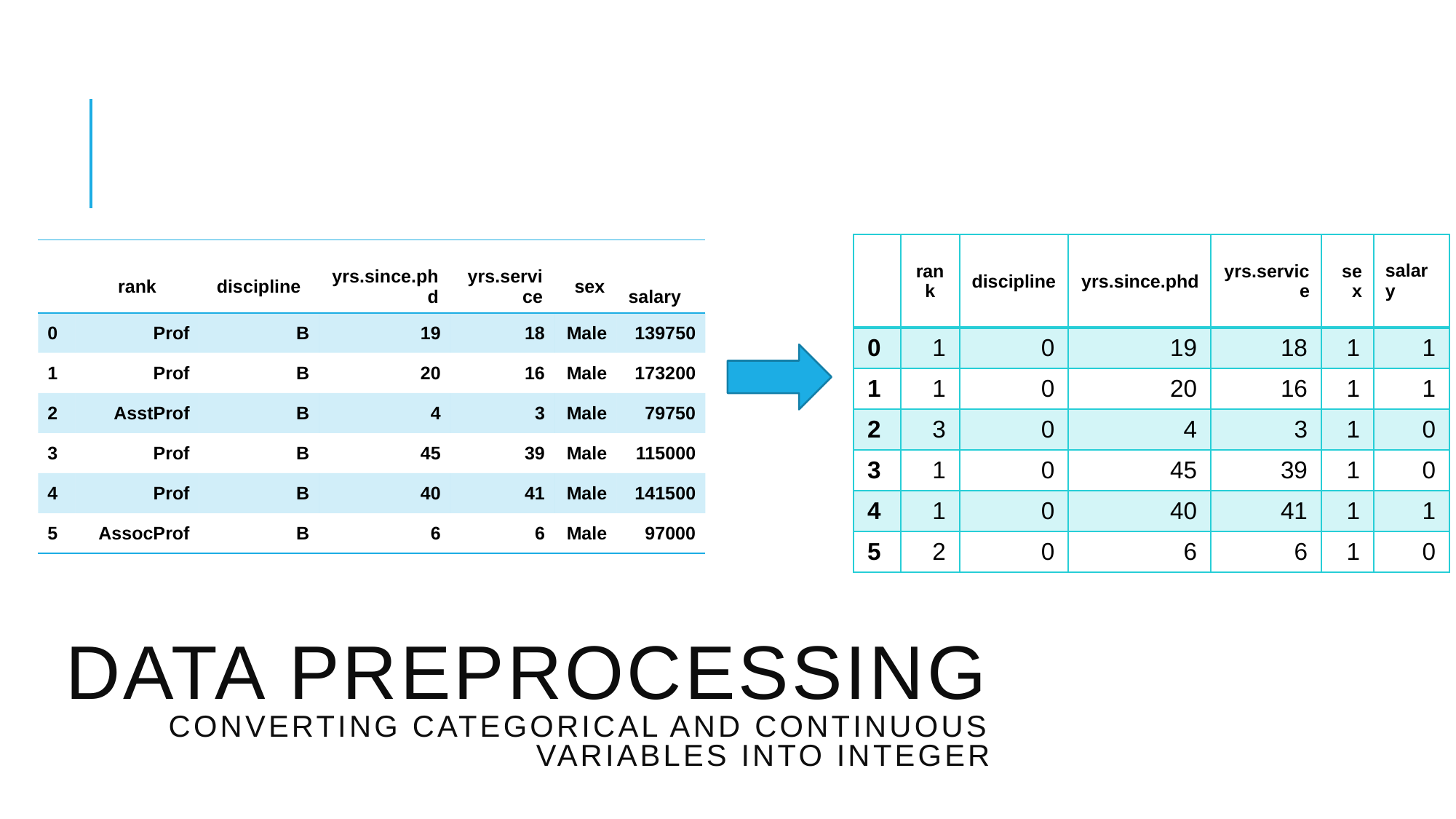

|  | rank | discipline | yrs.since.phd | yrs.service | sex | salary |
| --- | --- | --- | --- | --- | --- | --- |
| 0 | 1 | 0 | 19 | 18 | 1 | 1 |
| 1 | 1 | 0 | 20 | 16 | 1 | 1 |
| 2 | 3 | 0 | 4 | 3 | 1 | 0 |
| 3 | 1 | 0 | 45 | 39 | 1 | 0 |
| 4 | 1 | 0 | 40 | 41 | 1 | 1 |
| 5 | 2 | 0 | 6 | 6 | 1 | 0 |
|  | rank | discipline | yrs.since.phd | yrs.service | sex | salary |
| --- | --- | --- | --- | --- | --- | --- |
| 0 | Prof | B | 19 | 18 | Male | 139750 |
| 1 | Prof | B | 20 | 16 | Male | 173200 |
| 2 | AsstProf | B | 4 | 3 | Male | 79750 |
| 3 | Prof | B | 45 | 39 | Male | 115000 |
| 4 | Prof | B | 40 | 41 | Male | 141500 |
| 5 | AssocProf | B | 6 | 6 | Male | 97000 |

# Data Preprocessing Converting categorical and Continuous variables into integer